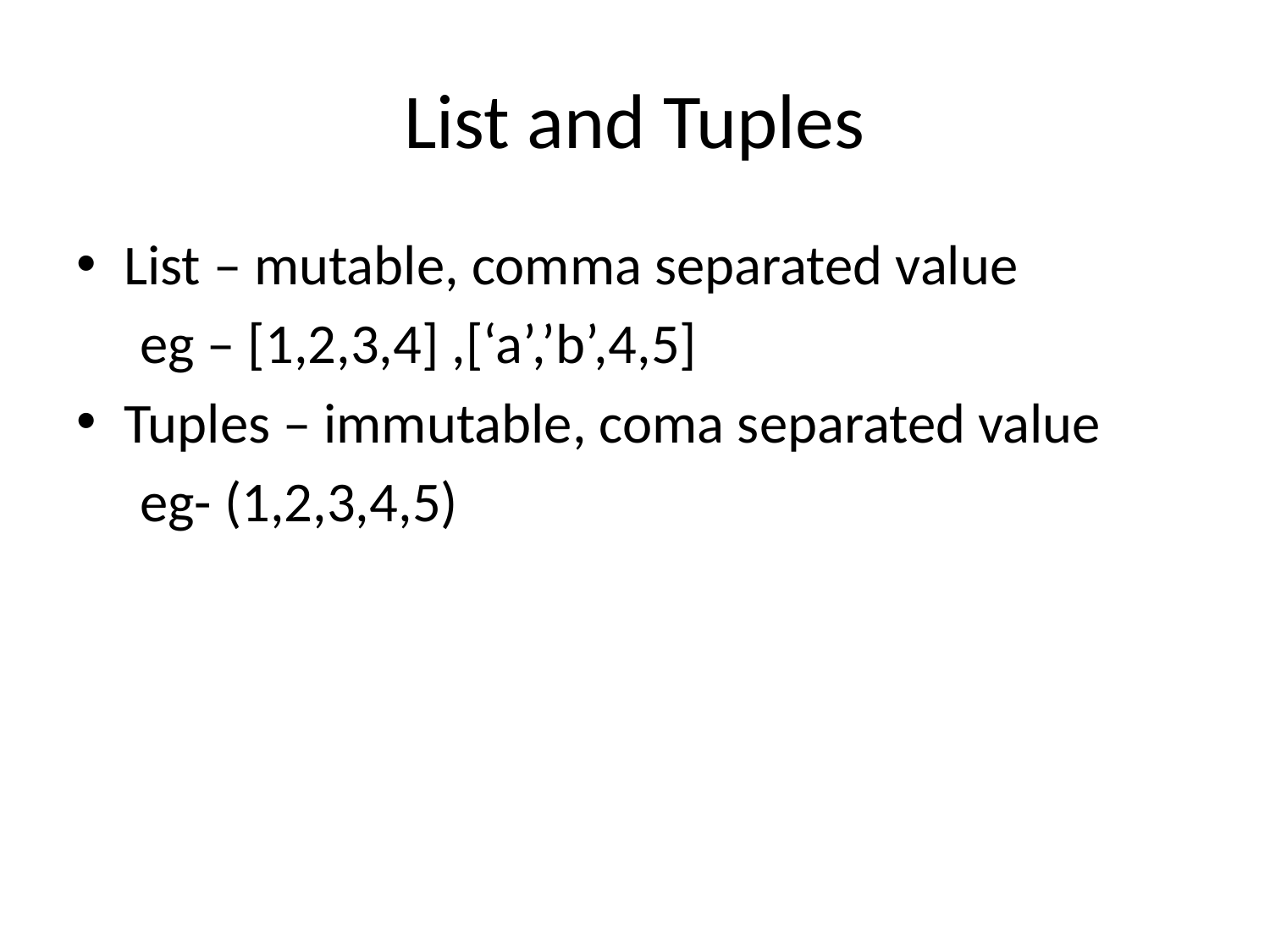

# List and Tuples
List – mutable, comma separated value
     eg – [1,2,3,4] ,[‘a’,’b’,4,5]
Tuples – immutable, coma separated value
     eg- (1,2,3,4,5)